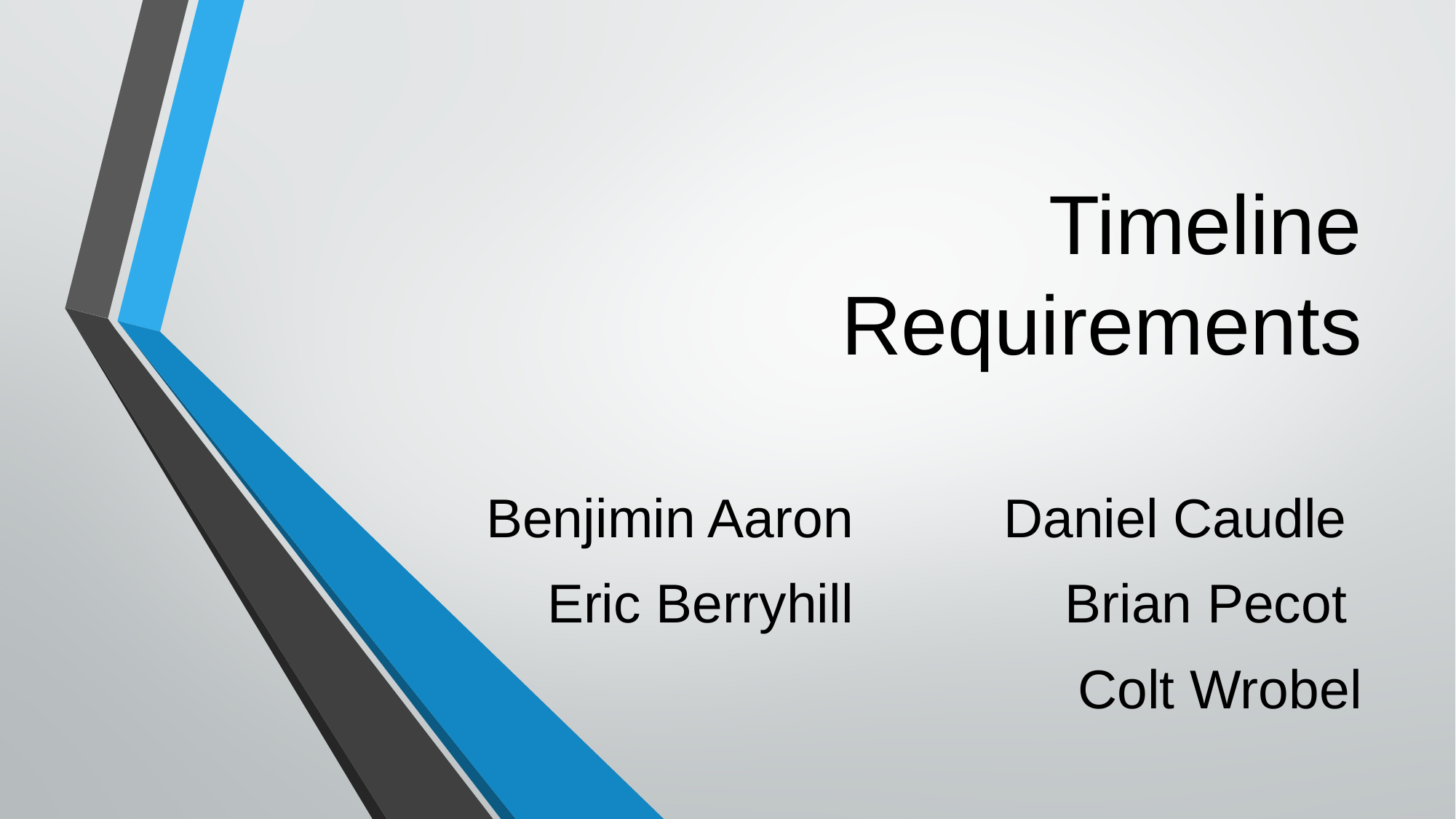

# Timeline Requirements
Benjimin Aaron
Eric Berryhill

Daniel Caudle
 Brian Pecot
 Colt Wrobel